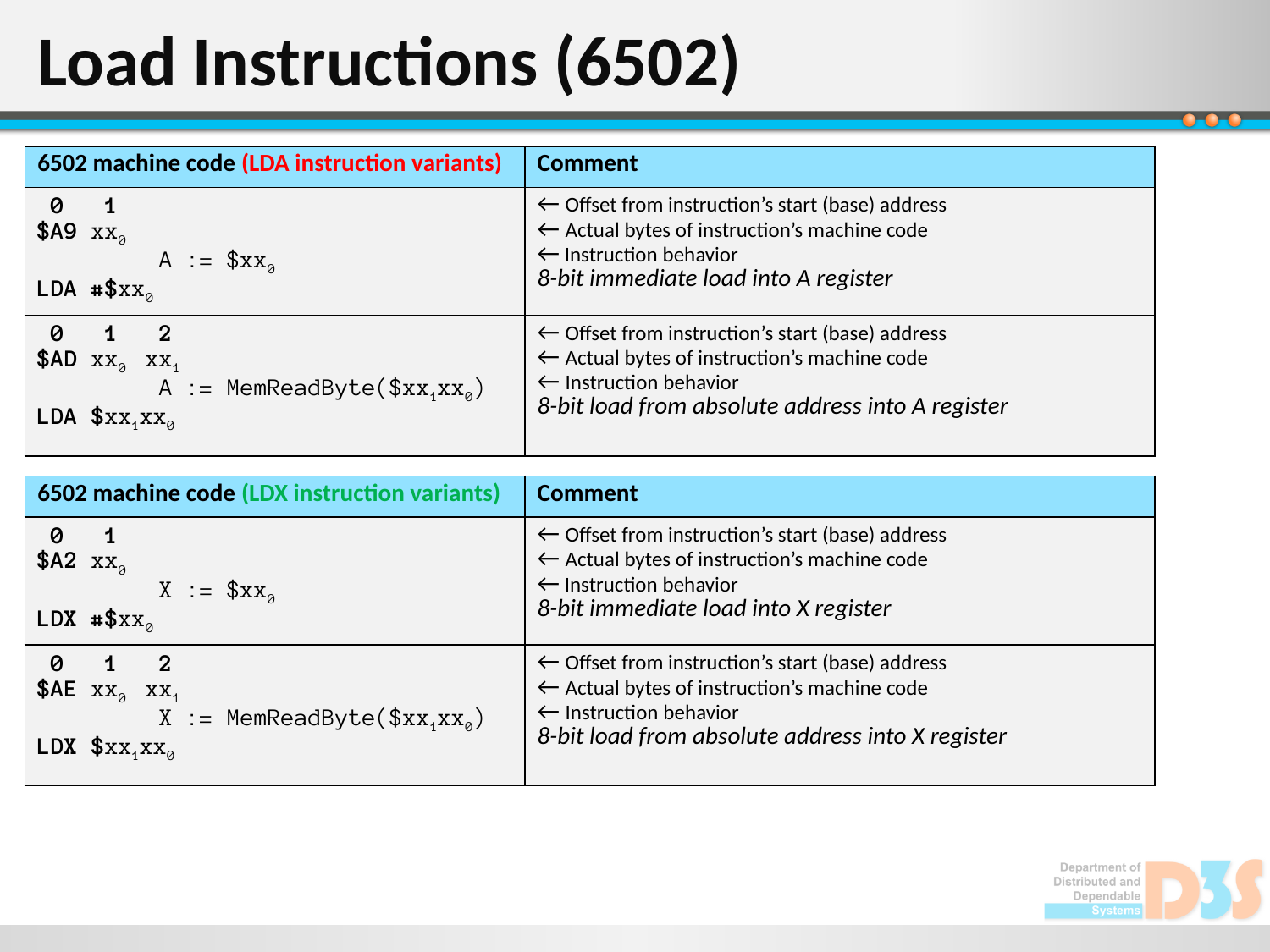

# Load Instructions (6502)
| 6502 machine code (LDA instruction variants) | Comment |
| --- | --- |
| 0 1 $A9 xx0 A := $xx0 LDA #$xx0 | ← Offset from instruction’s start (base) address ← Actual bytes of instruction’s machine code ← Instruction behavior 8-bit immediate load into A register |
| 0 1 2 $AD xx0 xx1 A := MemReadByte($xx1xx0) LDA $xx1xx0 | ← Offset from instruction’s start (base) address ← Actual bytes of instruction’s machine code ← Instruction behavior 8-bit load from absolute address into A register |
| 6502 machine code (LDX instruction variants) | Comment |
| --- | --- |
| 0 1 $A2 xx0 X := $xx0 LDX #$xx0 | ← Offset from instruction’s start (base) address ← Actual bytes of instruction’s machine code ← Instruction behavior 8-bit immediate load into X register |
| 0 1 2 $AE xx0 xx1 X := MemReadByte($xx1xx0) LDX $xx1xx0 | ← Offset from instruction’s start (base) address ← Actual bytes of instruction’s machine code ← Instruction behavior 8-bit load from absolute address into X register |